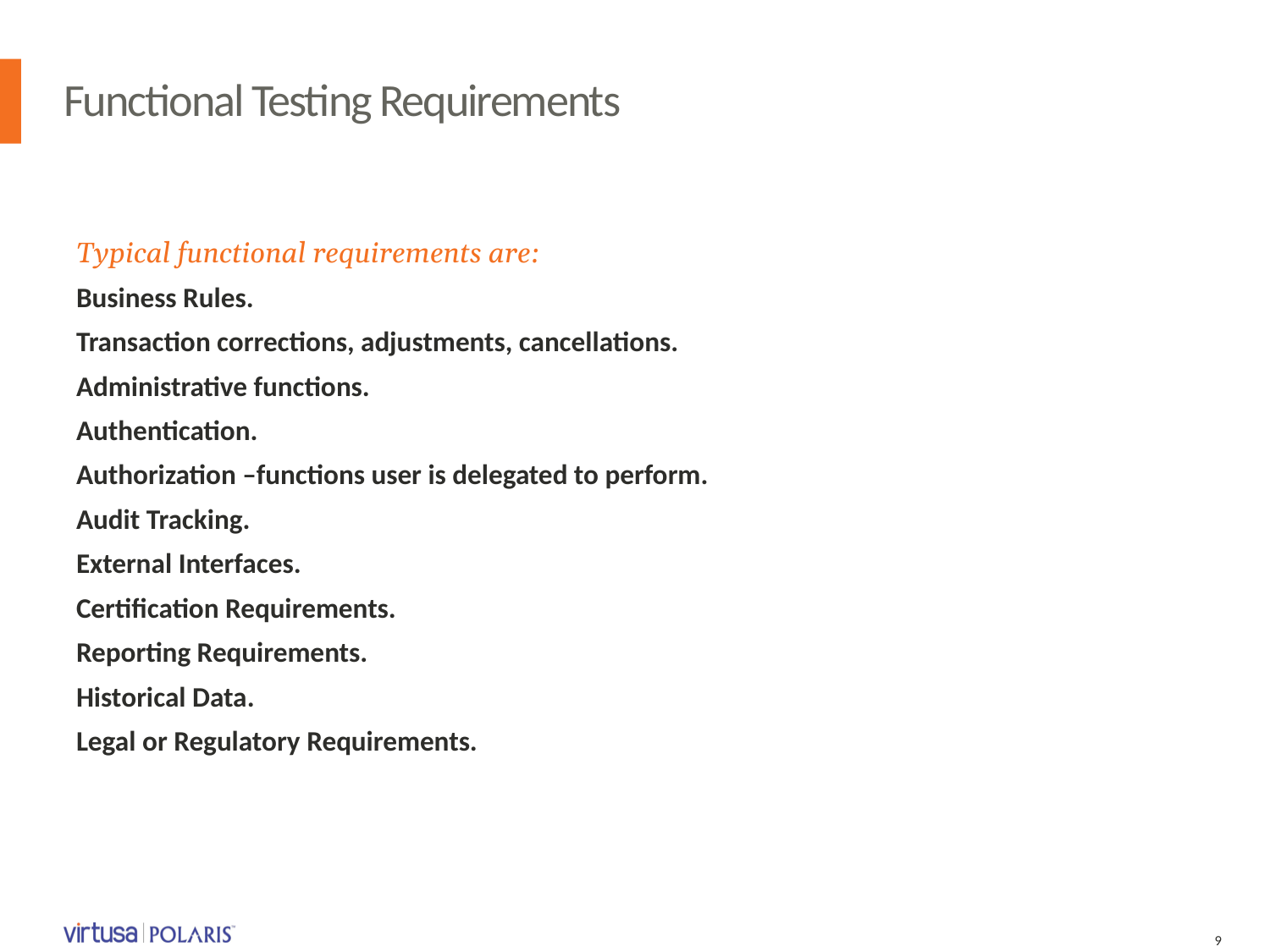

# Functional Testing Requirements
Typical functional requirements are:
Business Rules.
Transaction corrections, adjustments, cancellations.
Administrative functions.
Authentication.
Authorization –functions user is delegated to perform.
Audit Tracking.
External Interfaces.
Certification Requirements.
Reporting Requirements.
Historical Data.
Legal or Regulatory Requirements.